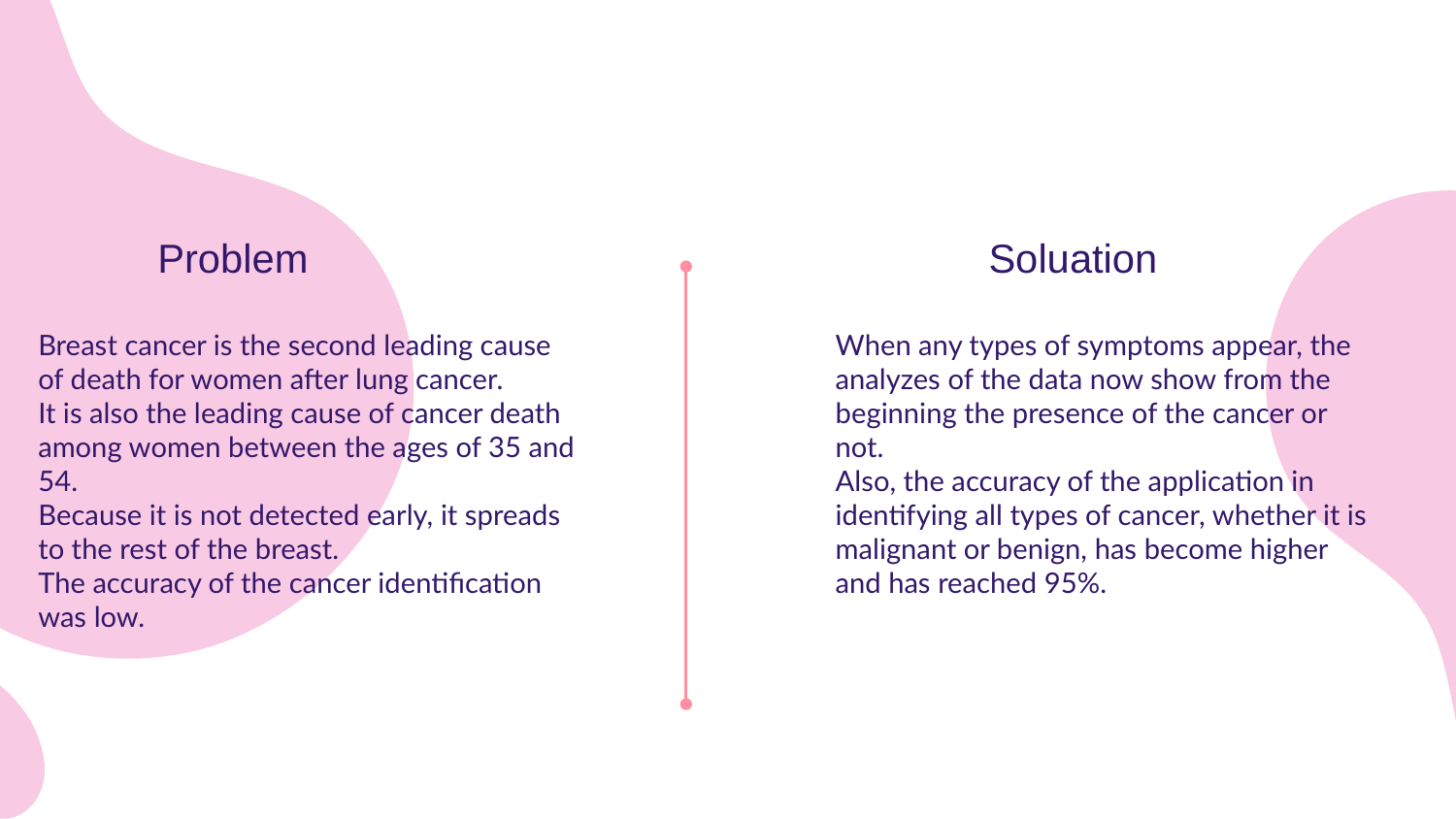

Problem
Soluation
Breast cancer is the second leading cause of death for women after lung cancer.
It is also the leading cause of cancer death among women between the ages of 35 and 54.
Because it is not detected early, it spreads to the rest of the breast.
The accuracy of the cancer identification was low.
When any types of symptoms appear, the analyzes of the data now show from the beginning the presence of the cancer or not.
Also, the accuracy of the application in identifying all types of cancer, whether it is malignant or benign, has become higher and has reached 95%.